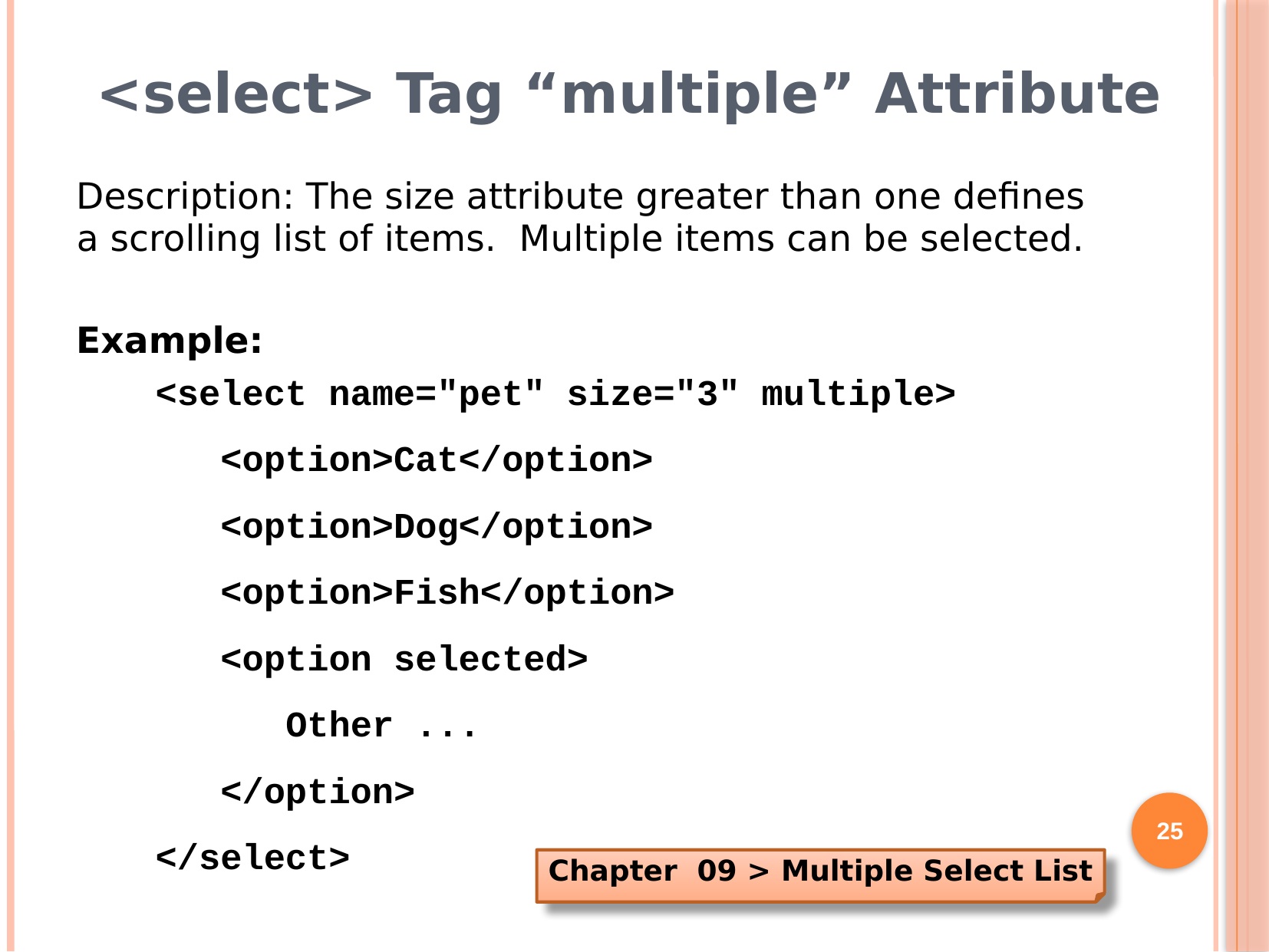

# <select> Tag “multiple” Attribute
Description: The size attribute greater than one defines a scrolling list of items.  Multiple items can be selected.

Example:
<select name="pet" size="3" multiple>
   <option>Cat</option>
   <option>Dog</option>
   <option>Fish</option>
   <option selected>
      Other ...
   </option>
</select>
25
Chapter  09 > Multiple Select List